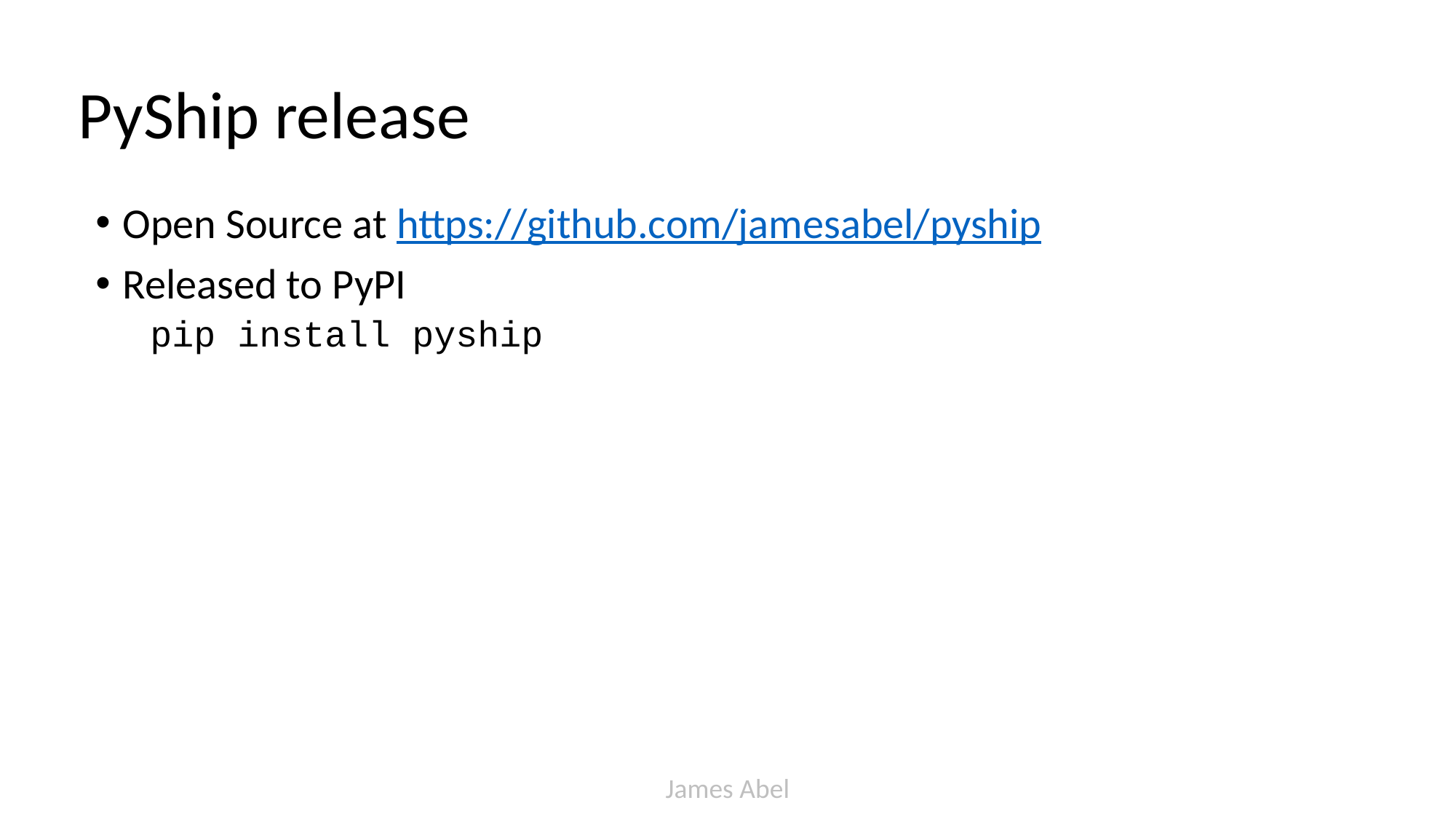

# PyShip release
Open Source at https://github.com/jamesabel/pyship
Released to PyPI
pip install pyship